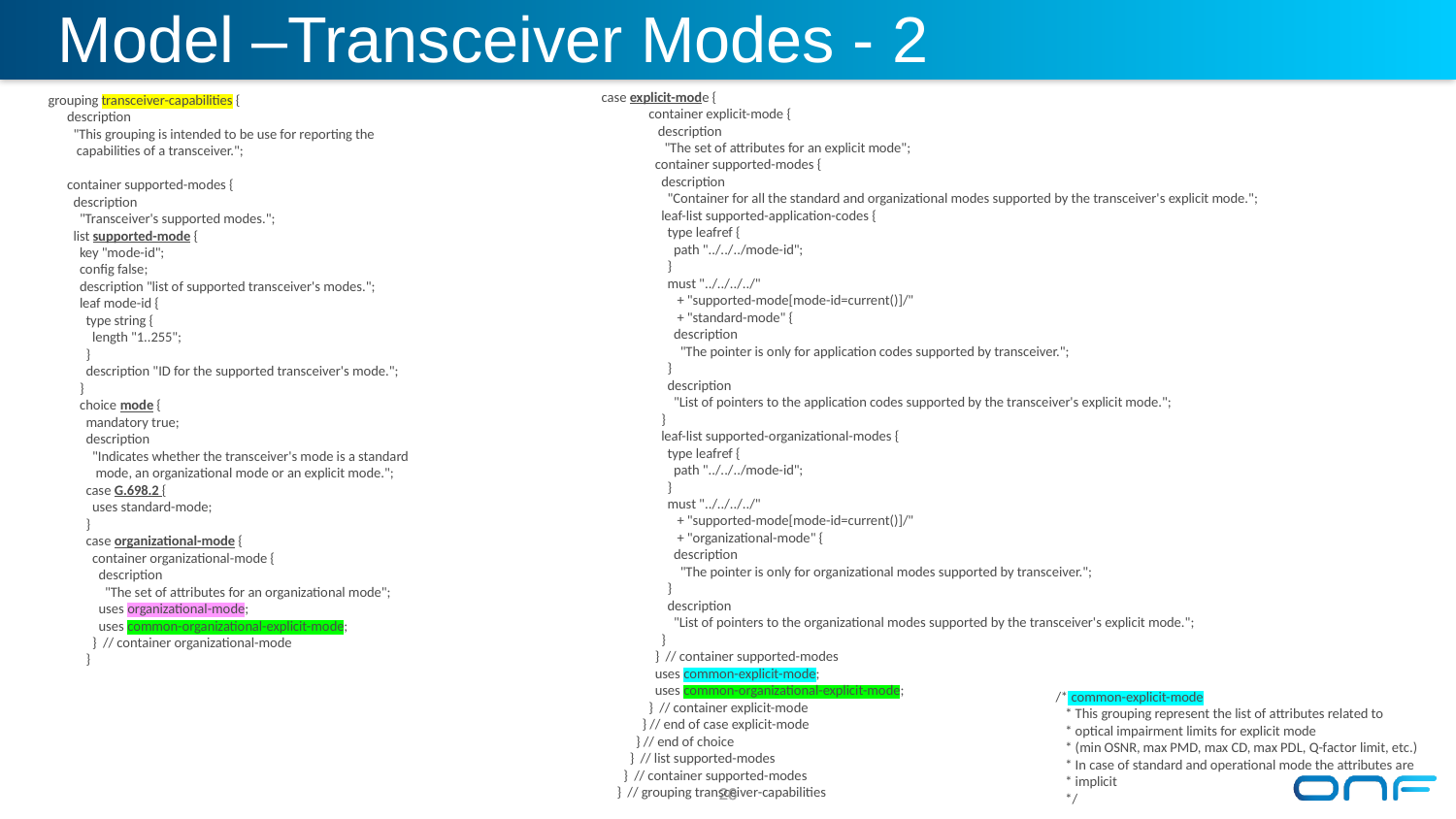

# Model –Transceiver Modes - 2
case explicit-mode {
               container explicit-mode {
                  description
                    "The set of attributes for an explicit mode";
                 container supported-modes {
                   description
                     "Container for all the standard and organizational modes supported by the transceiver's explicit mode.";
                   leaf-list supported-application-codes {
                     type leafref {
                       path "../../../mode-id";
                     }
                     must "../../../../"
                        + "supported-mode[mode-id=current()]/"
                        + "standard-mode" {
                       description
                         "The pointer is only for application codes supported by transceiver.";
                     }
                     description
                       "List of pointers to the application codes supported by the transceiver's explicit mode.";
                   }
                   leaf-list supported-organizational-modes {
                     type leafref {
                       path "../../../mode-id";
                     }
                     must "../../../../"
                        + "supported-mode[mode-id=current()]/"
                        + "organizational-mode" {
                       description
                         "The pointer is only for organizational modes supported by transceiver.";
                     }
                     description
                       "List of pointers to the organizational modes supported by the transceiver's explicit mode.";
                   }
                 }  // container supported-modes
                 uses common-explicit-mode;
                 uses common-organizational-explicit-mode;
               }  // container explicit-mode
             } // end of case explicit-mode
           } // end of choice
         }  // list supported-modes
       }  // container supported-modes
     }  // grouping transceiver-capabilities
 grouping transceiver-capabilities {
       description
         "This grouping is intended to be use for reporting the
          capabilities of a transceiver.";

       container supported-modes {
         description
           "Transceiver's supported modes.";
         list supported-mode {
           key "mode-id";
           config false;
           description "list of supported transceiver's modes.";
           leaf mode-id {
             type string {
               length "1..255";
             }
             description "ID for the supported transceiver's mode.";
           }
           choice mode {
             mandatory true;
             description
               "Indicates whether the transceiver's mode is a standard
                mode, an organizational mode or an explicit mode.";
             case G.698.2 {
               uses standard-mode;
             }
             case organizational-mode {
               container organizational-mode {
                 description
                   "The set of attributes for an organizational mode";
                 uses organizational-mode;
                 uses common-organizational-explicit-mode;
               }  // container organizational-mode
             }

 /* common-explicit-mode
    * This grouping represent the list of attributes related to
    * optical impairment limits for explicit mode
    * (min OSNR, max PMD, max CD, max PDL, Q-factor limit, etc.)
    * In case of standard and operational mode the attributes are
    * implicit
    */
26
26
26